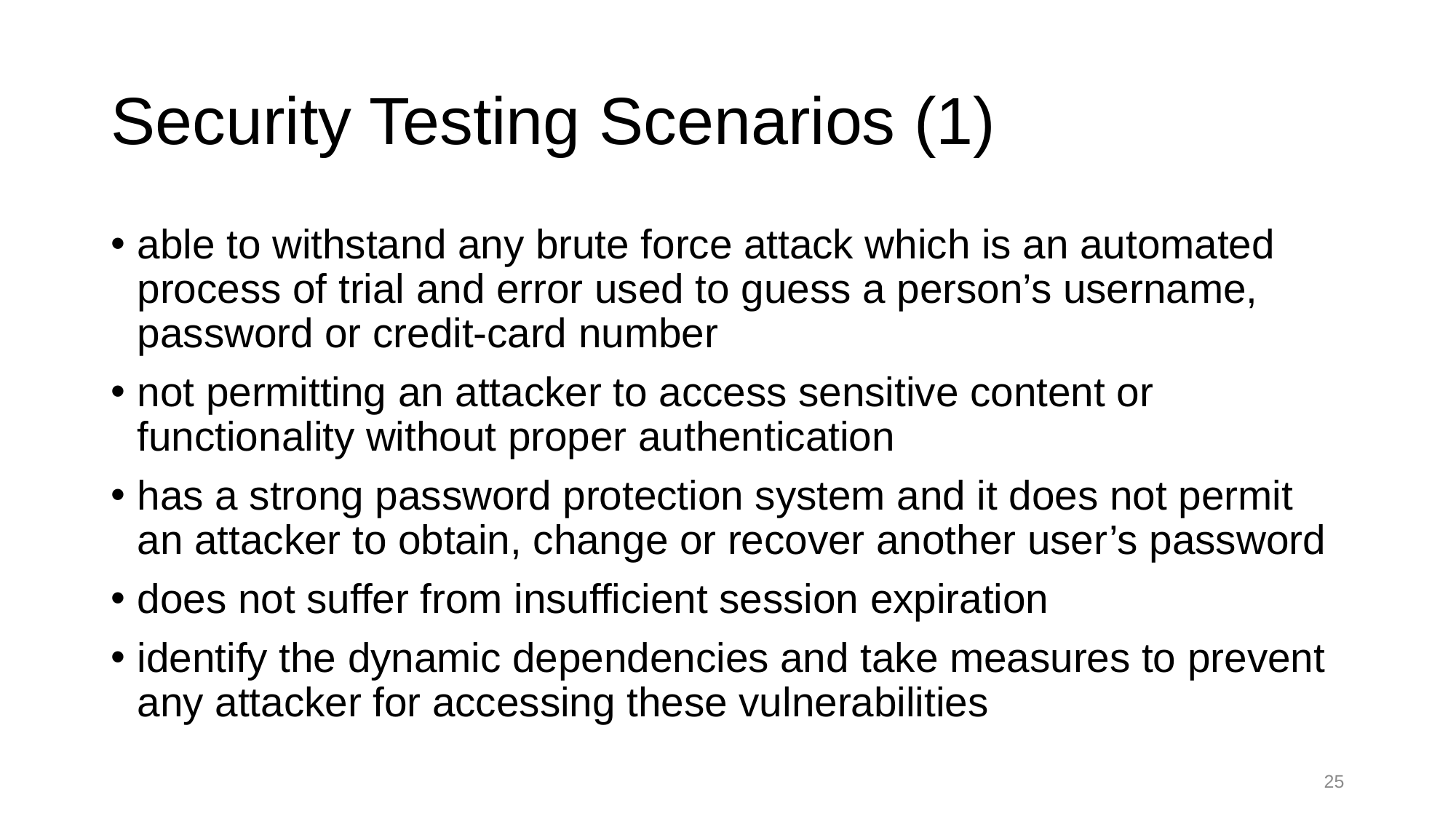

# Security Testing Scenarios (1)
able to withstand any brute force attack which is an automated process of trial and error used to guess a person’s username, password or credit-card number
not permitting an attacker to access sensitive content or functionality without proper authentication
has a strong password protection system and it does not permit an attacker to obtain, change or recover another user’s password
does not suffer from insufficient session expiration
identify the dynamic dependencies and take measures to prevent any attacker for accessing these vulnerabilities
25